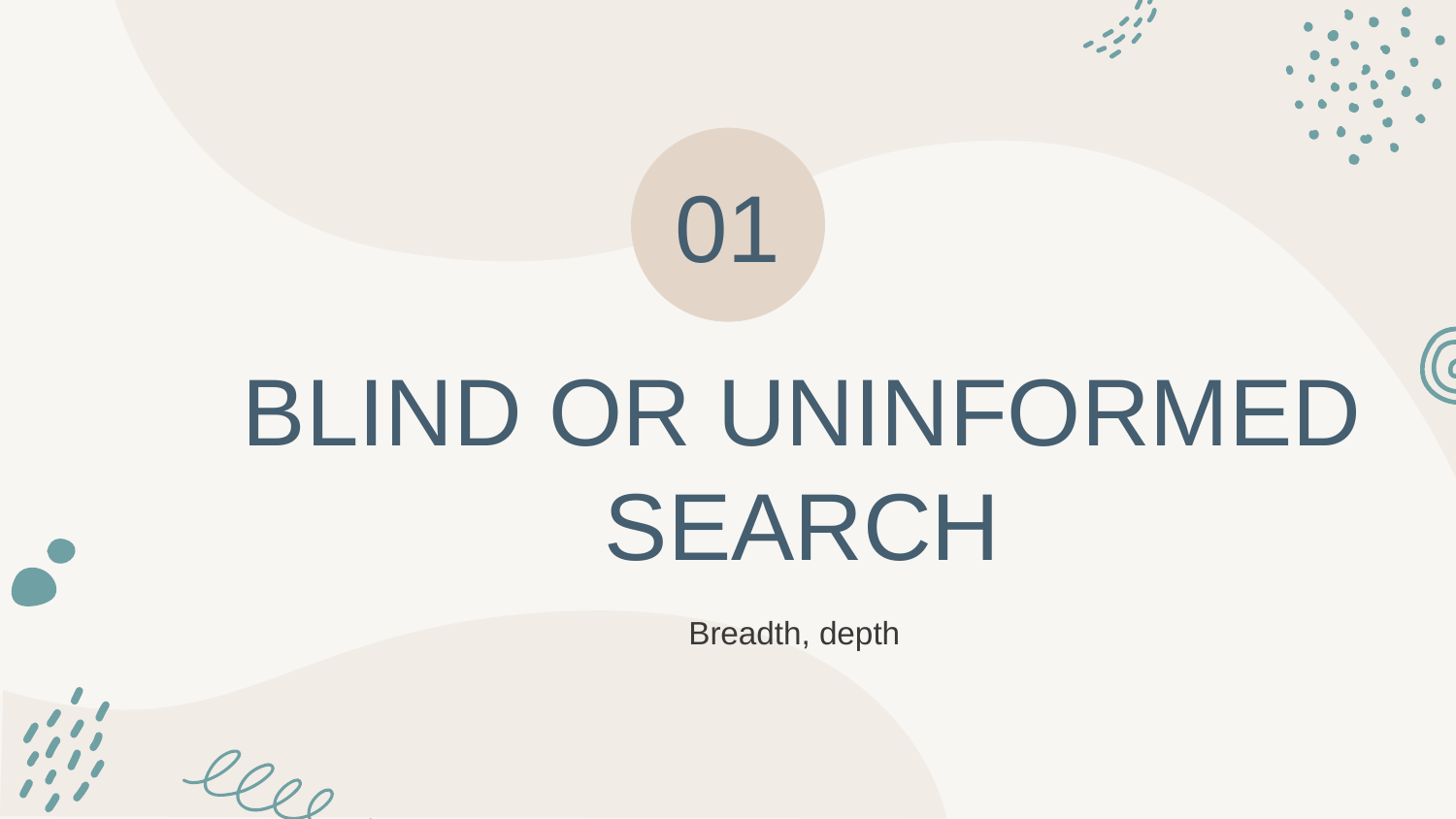

01
# BLIND OR UNINFORMED SEARCH
Breadth, depth